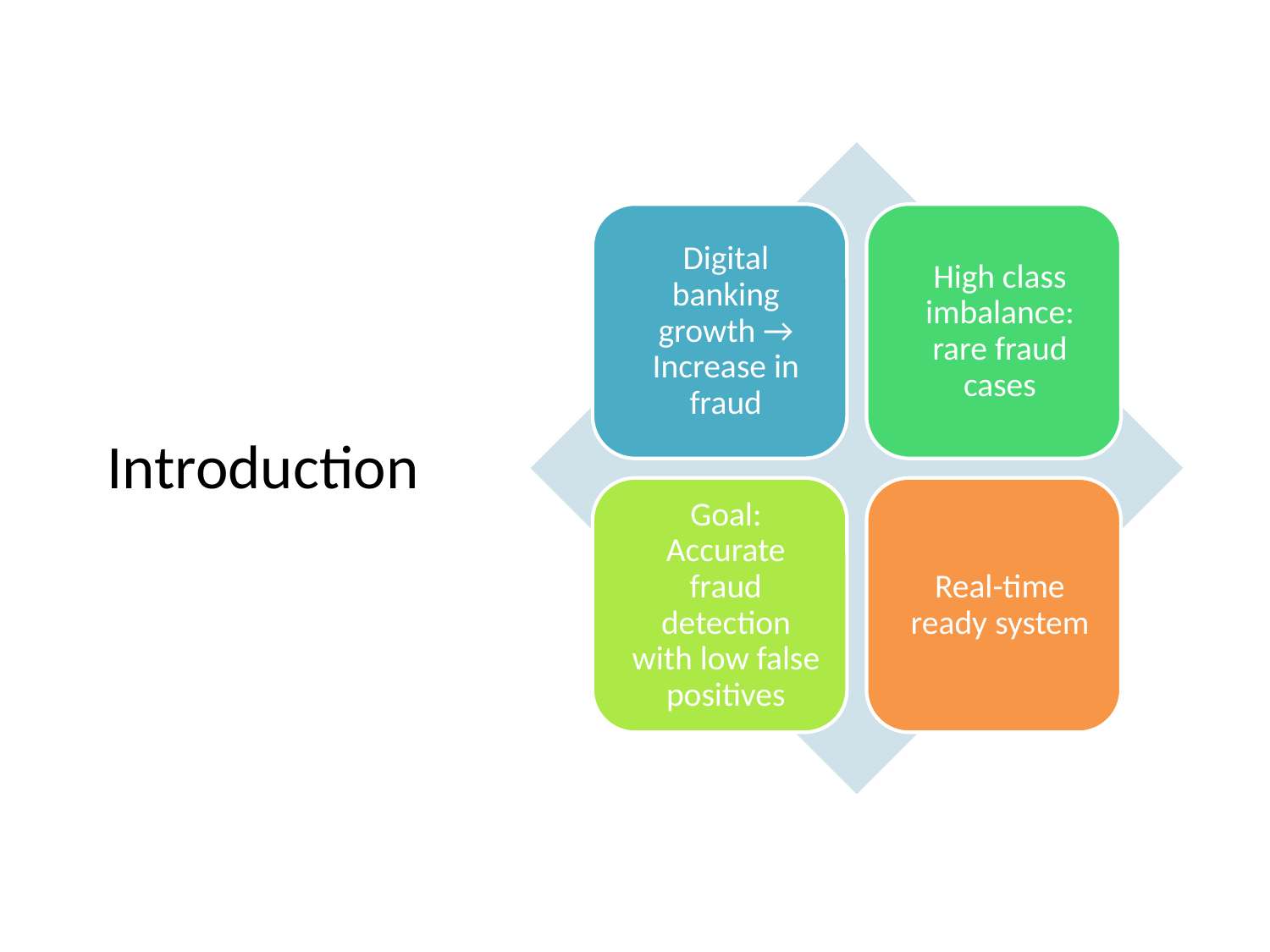

# Introduction
Digital banking growth → Increase in fraud
High class imbalance: rare fraud cases
Goal: Accurate fraud detection with low false positives
Real-time ready system